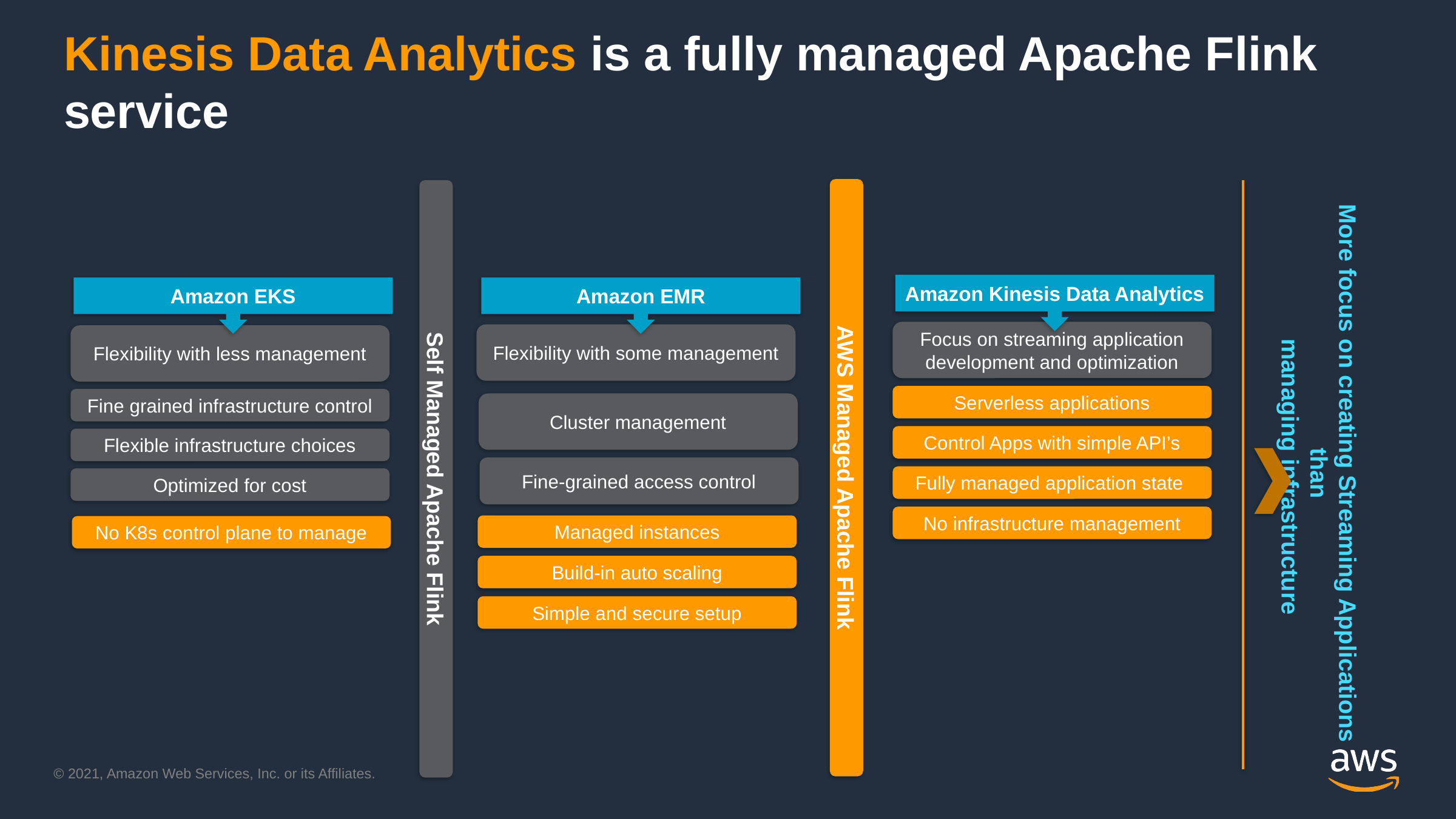

# Kinesis Data Analytics is a fully managed Apache Flink service
Amazon Kinesis Data Analytics
Amazon EKS
Amazon EMR
Focus on streaming application development and optimization
Flexibility with some management
Flexibility with less management
Serverless applications
Fine grained infrastructure control
Cluster management
Control Apps with simple API’s
Flexible infrastructure choices
More focus on creating Streaming Applications than
 managing infrastructure

Fine-grained access control
AWS Managed Apache Flink
Self Managed Apache Flink
Fully managed application state
Optimized for cost
No infrastructure management
Managed instances
No K8s control plane to manage
Build-in auto scaling
Simple and secure setup